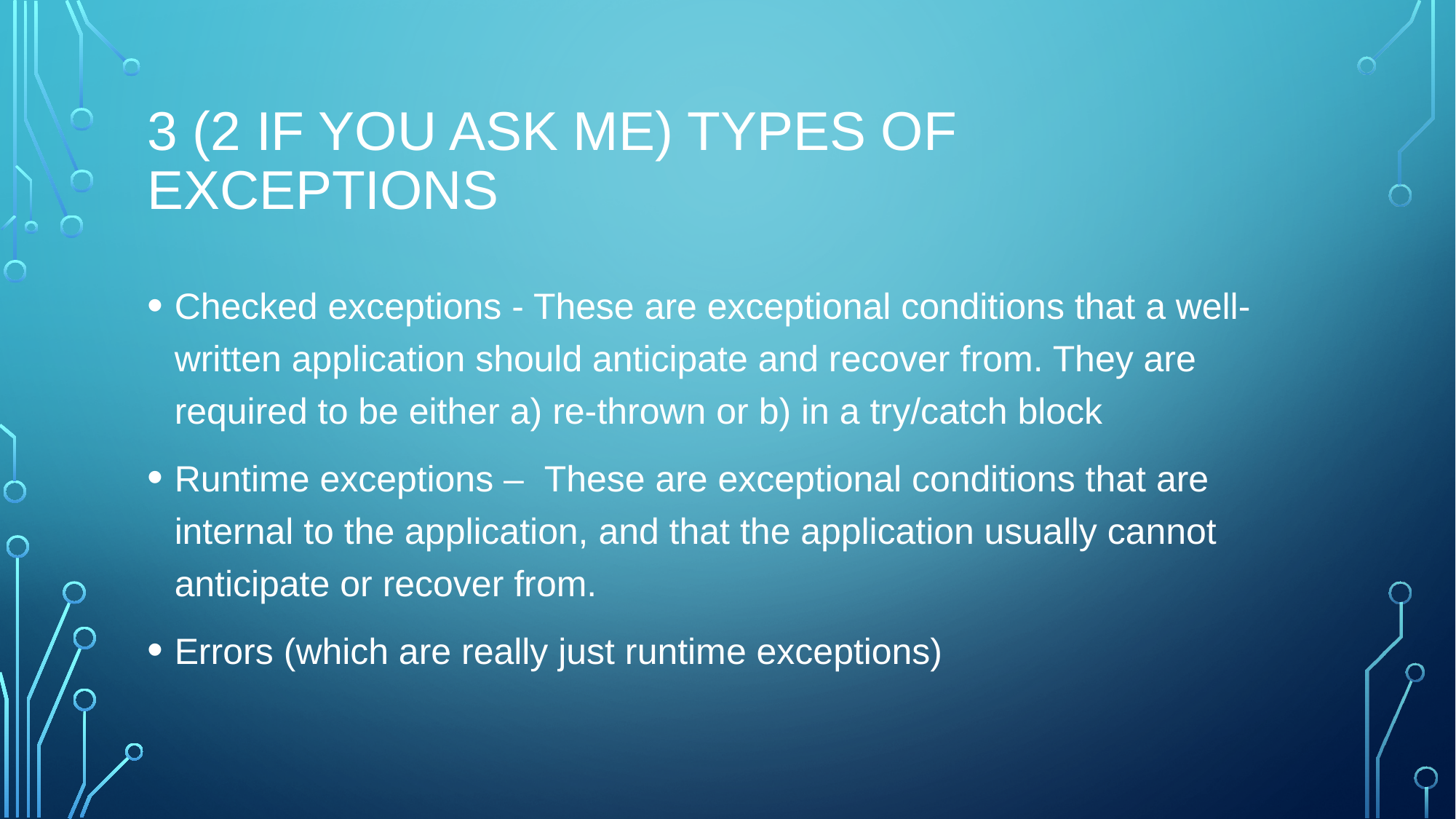

# 3 (2 if you ask me) Types of Exceptions
Checked exceptions - These are exceptional conditions that a well-written application should anticipate and recover from. They are required to be either a) re-thrown or b) in a try/catch block
Runtime exceptions –  These are exceptional conditions that are internal to the application, and that the application usually cannot anticipate or recover from.
Errors (which are really just runtime exceptions)